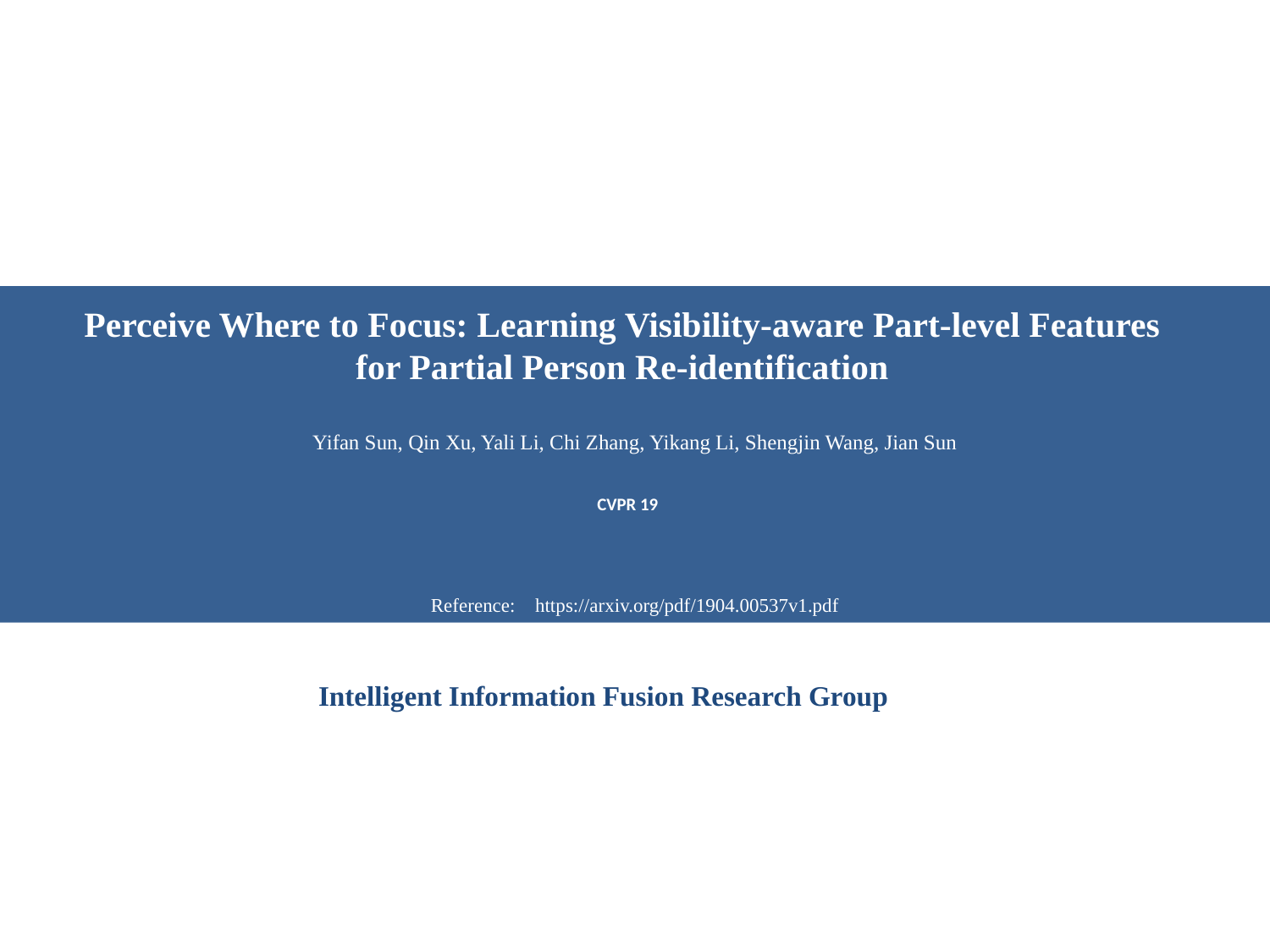

Perceive Where to Focus: Learning Visibility-aware Part-level Features
for Partial Person Re-identification
Yifan Sun, Qin Xu, Yali Li, Chi Zhang, Yikang Li, Shengjin Wang, Jian Sun
CVPR 19
Reference:    https://arxiv.org/pdf/1904.00537v1.pdf
Intelligent Information Fusion Research Group